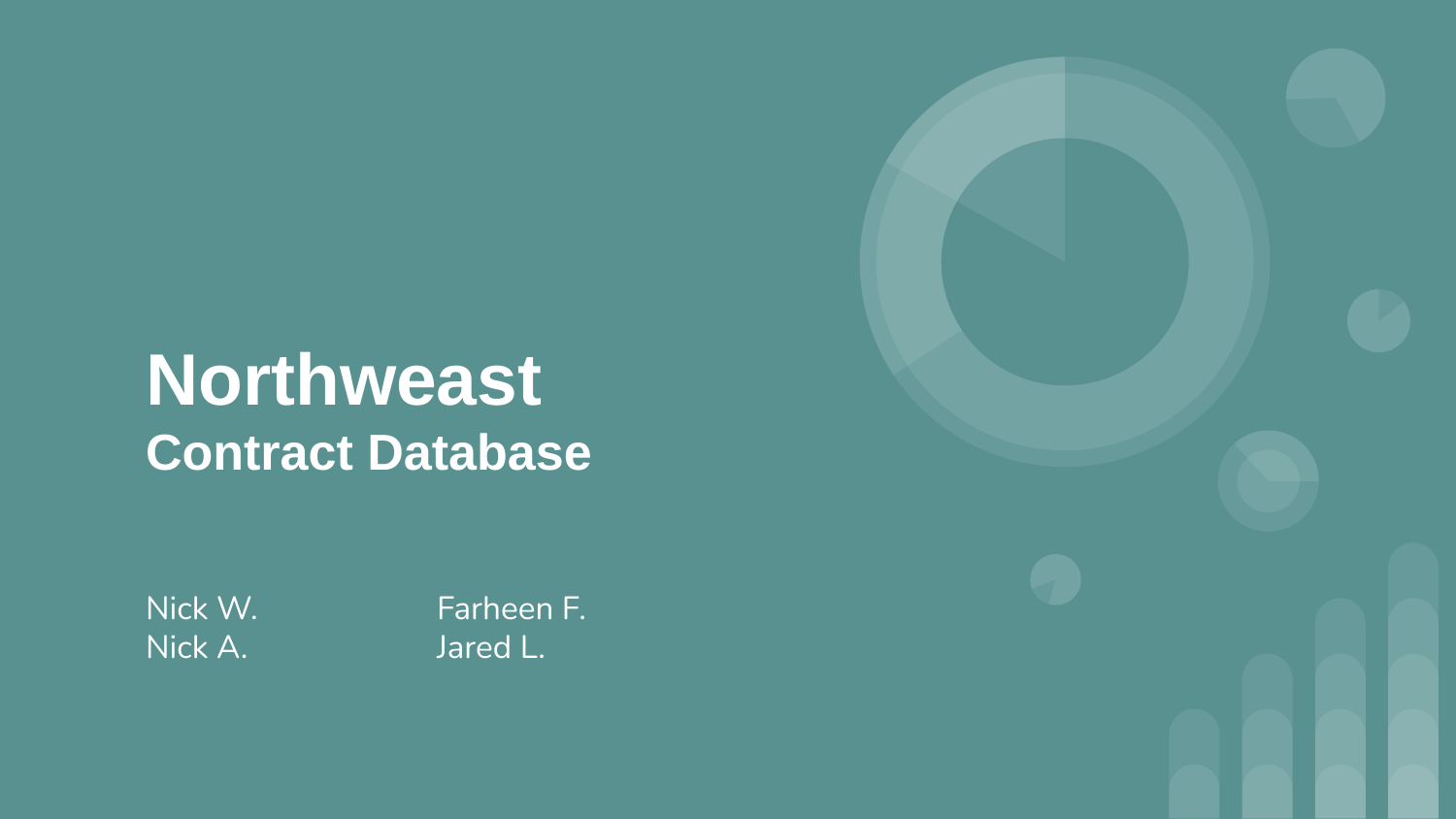

# Northweast
Contract Database
Nick W.		Farheen F.
Nick A.		Jared L.